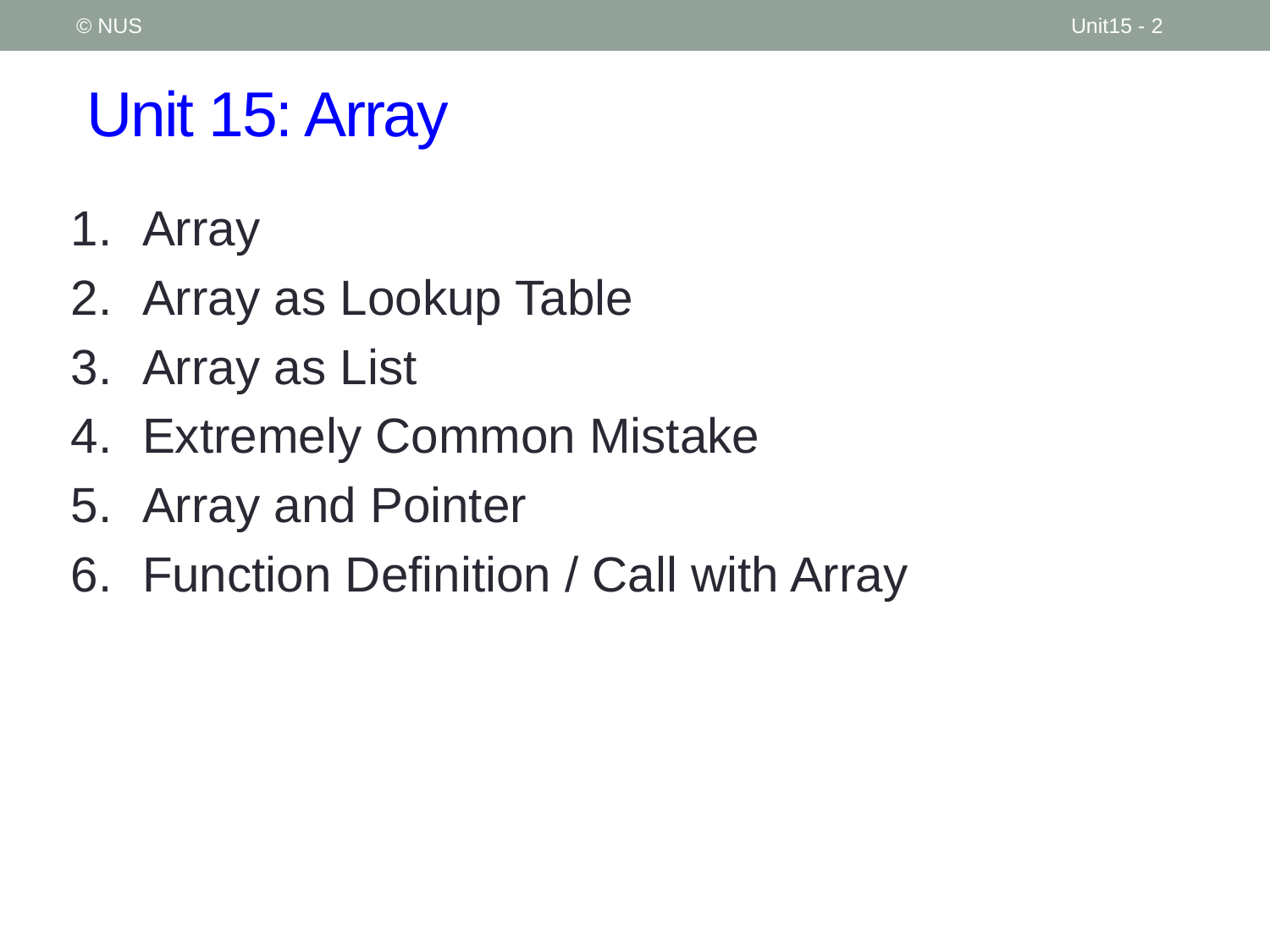

© NUS
Unit15 - 2
# Unit 15: Array
Array
Array as Lookup Table
Array as List
Extremely Common Mistake
Array and Pointer
Function Definition / Call with Array